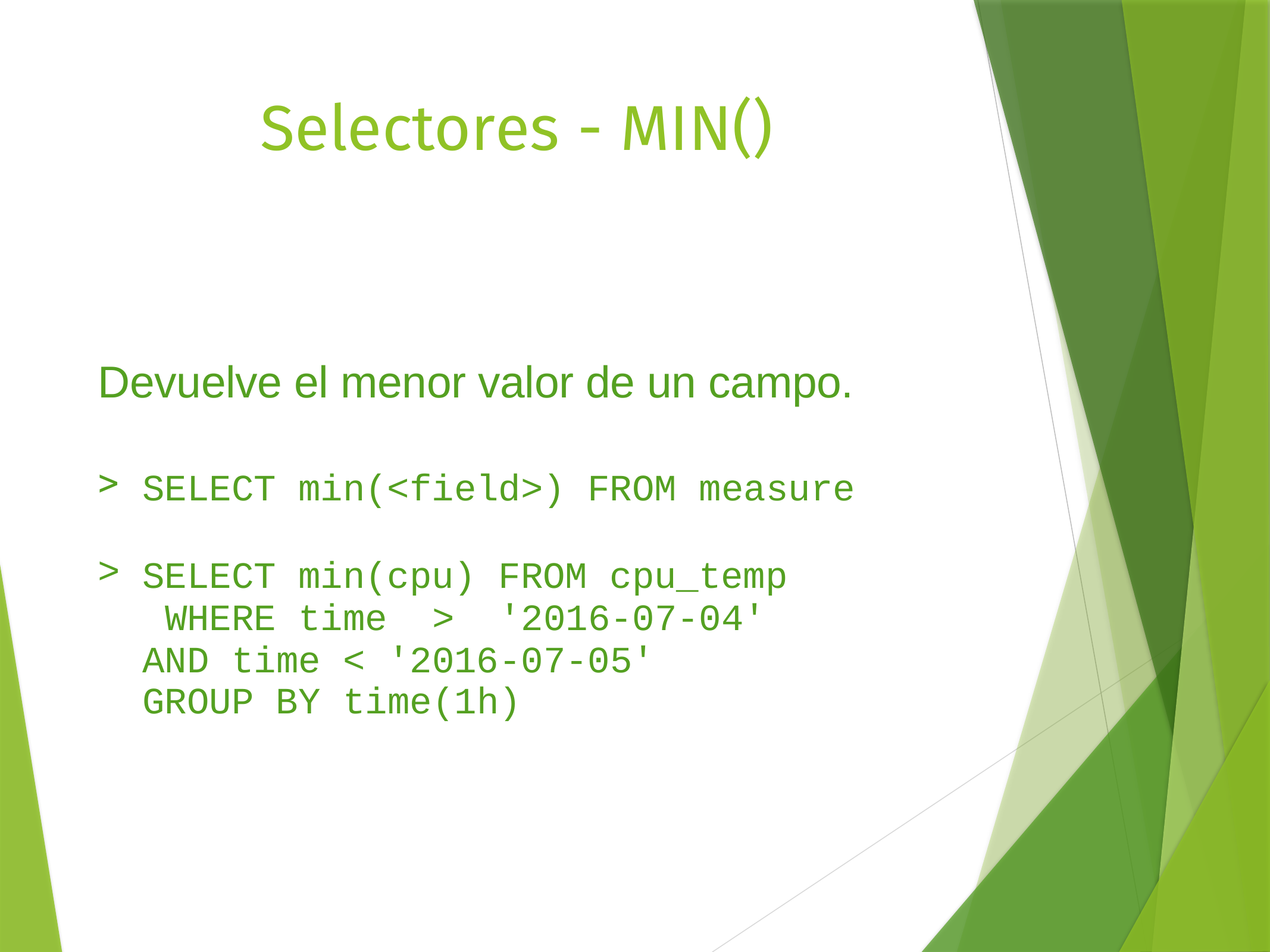

# Selectores - MIN()
Devuelve el menor valor de un campo.

SELECT min(<field>) FROM measure

SELECT min(cpu) FROM cpu_temp  WHERE time > '2016-07-04'  AND time < '2016-07-05'
GROUP BY time(1h)